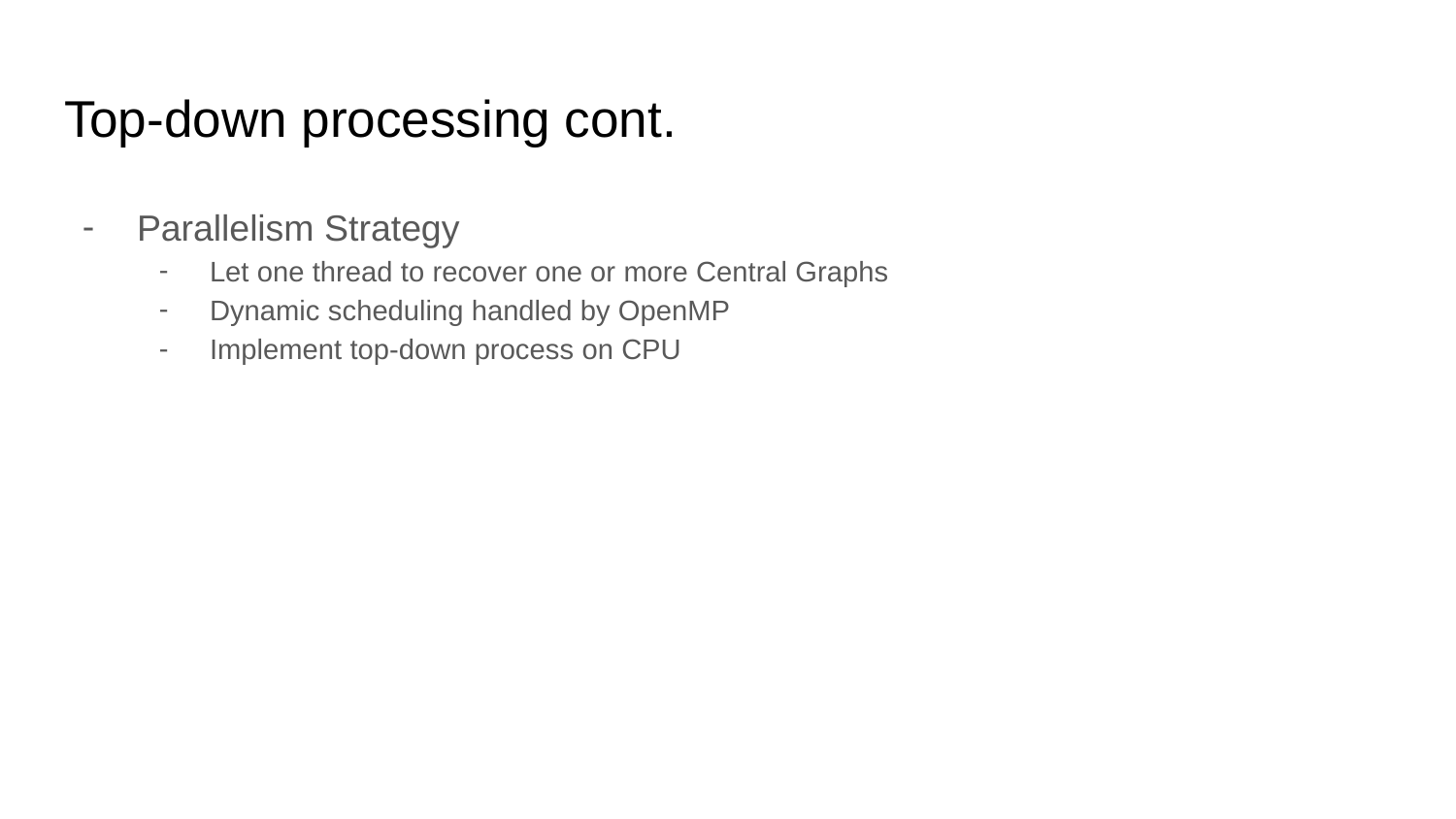

# Top-down processing cont.
Parallelism Strategy
Let one thread to recover one or more Central Graphs
Dynamic scheduling handled by OpenMP
Implement top-down process on CPU